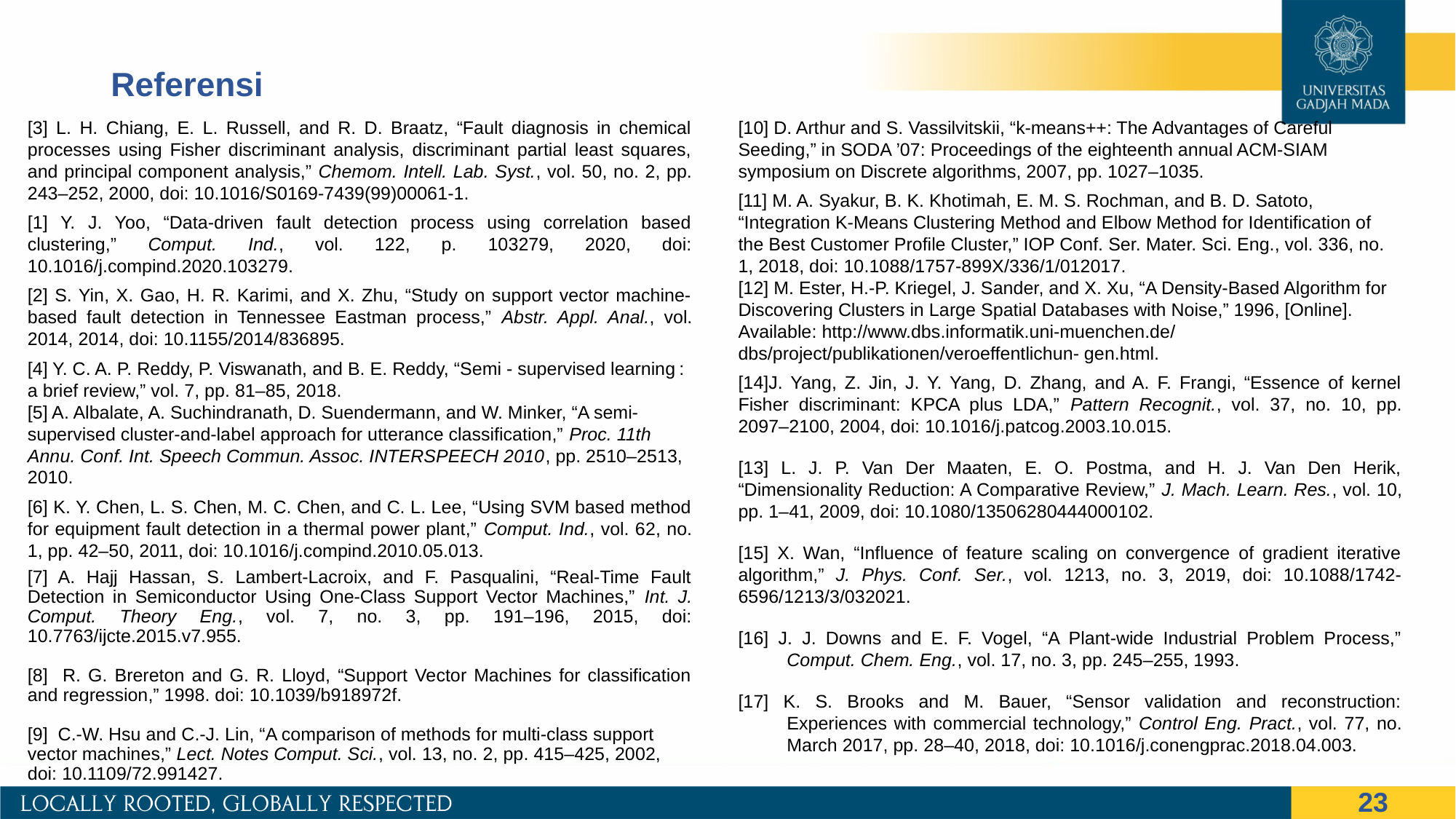

# Referensi
[3] L. H. Chiang, E. L. Russell, and R. D. Braatz, “Fault diagnosis in chemical processes using Fisher discriminant analysis, discriminant partial least squares, and principal component analysis,” Chemom. Intell. Lab. Syst., vol. 50, no. 2, pp. 243–252, 2000, doi: 10.1016/S0169-7439(99)00061-1.
[1] Y. J. Yoo, “Data-driven fault detection process using correlation based clustering,” Comput. Ind., vol. 122, p. 103279, 2020, doi: 10.1016/j.compind.2020.103279.
[2] S. Yin, X. Gao, H. R. Karimi, and X. Zhu, “Study on support vector machine-based fault detection in Tennessee Eastman process,” Abstr. Appl. Anal., vol. 2014, 2014, doi: 10.1155/2014/836895.
[4] Y. C. A. P. Reddy, P. Viswanath, and B. E. Reddy, “Semi - supervised learning : a brief review,” vol. 7, pp. 81–85, 2018.
[5] A. Albalate, A. Suchindranath, D. Suendermann, and W. Minker, “A semi-supervised cluster-and-label approach for utterance classification,” Proc. 11th Annu. Conf. Int. Speech Commun. Assoc. INTERSPEECH 2010, pp. 2510–2513, 2010.
[6] K. Y. Chen, L. S. Chen, M. C. Chen, and C. L. Lee, “Using SVM based method for equipment fault detection in a thermal power plant,” Comput. Ind., vol. 62, no. 1, pp. 42–50, 2011, doi: 10.1016/j.compind.2010.05.013.
[7] A. Hajj Hassan, S. Lambert-Lacroix, and F. Pasqualini, “Real-Time Fault Detection in Semiconductor Using One-Class Support Vector Machines,” Int. J. Comput. Theory Eng., vol. 7, no. 3, pp. 191–196, 2015, doi: 10.7763/ijcte.2015.v7.955.
[8]  R. G. Brereton and G. R. Lloyd, “Support Vector Machines for classification and regression,” 1998. doi: 10.1039/b918972f.
[9]  C.-W. Hsu and C.-J. Lin, “A comparison of methods for multi-class support vector machines,” Lect. Notes Comput. Sci., vol. 13, no. 2, pp. 415–425, 2002, doi: 10.1109/72.991427.
[10] D. Arthur and S. Vassilvitskii, “k-means++: The Advantages of Careful Seeding,” in SODA ’07: Proceedings of the eighteenth annual ACM-SIAM symposium on Discrete algorithms, 2007, pp. 1027–1035.
[11] M. A. Syakur, B. K. Khotimah, E. M. S. Rochman, and B. D. Satoto, “Integration K-Means Clustering Method and Elbow Method for Identification of the Best Customer Profile Cluster,” IOP Conf. Ser. Mater. Sci. Eng., vol. 336, no. 1, 2018, doi: 10.1088/1757-899X/336/1/012017.
[12] M. Ester, H.-P. Kriegel, J. Sander, and X. Xu, “A Density-Based Algorithm for Discovering Clusters in Large Spatial Databases with Noise,” 1996, [Online]. Available: http://www.dbs.informatik.uni-muenchen.de/ dbs/project/publikationen/veroeffentlichun- gen.html.
[14]J. Yang, Z. Jin, J. Y. Yang, D. Zhang, and A. F. Frangi, “Essence of kernel Fisher discriminant: KPCA plus LDA,” Pattern Recognit., vol. 37, no. 10, pp. 2097–2100, 2004, doi: 10.1016/j.patcog.2003.10.015.
[13] L. J. P. Van Der Maaten, E. O. Postma, and H. J. Van Den Herik, “Dimensionality Reduction: A Comparative Review,” J. Mach. Learn. Res., vol. 10, pp. 1–41, 2009, doi: 10.1080/13506280444000102.
[15] X. Wan, “Influence of feature scaling on convergence of gradient iterative algorithm,” J. Phys. Conf. Ser., vol. 1213, no. 3, 2019, doi: 10.1088/1742-6596/1213/3/032021.
[16] J. J. Downs and E. F. Vogel, “A Plant-wide Industrial Problem Process,” Comput. Chem. Eng., vol. 17, no. 3, pp. 245–255, 1993.
[17] K. S. Brooks and M. Bauer, “Sensor validation and reconstruction: Experiences with commercial technology,” Control Eng. Pract., vol. 77, no. March 2017, pp. 28–40, 2018, doi: 10.1016/j.conengprac.2018.04.003.
23